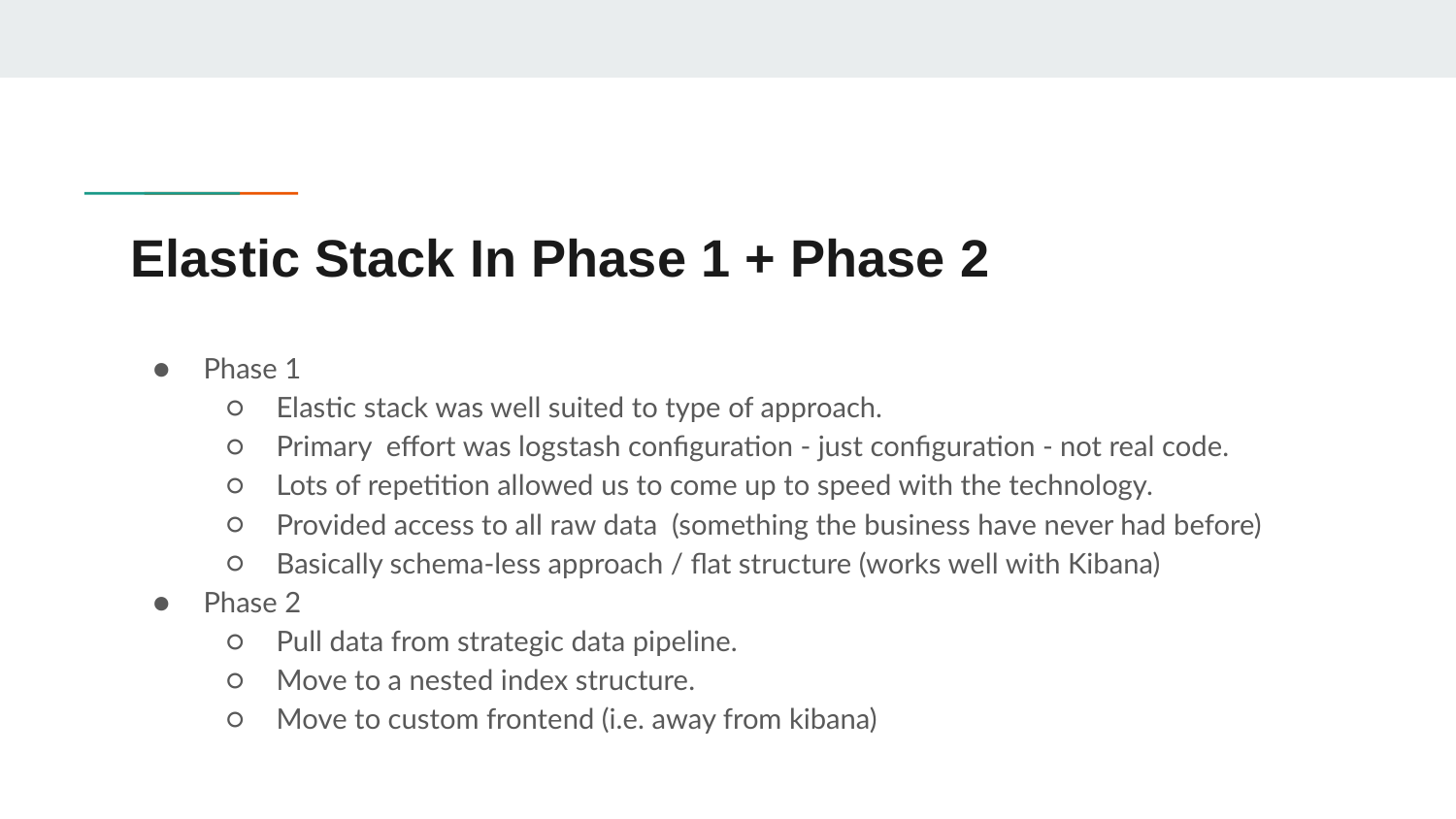

# Elastic Stack In Phase 1 + Phase 2
Phase 1
Elastic stack was well suited to type of approach.
Primary  effort was logstash configuration - just configuration - not real code.
Lots of repetition allowed us to come up to speed with the technology.
Provided access to all raw data  (something the business have never had before)
Basically schema-less approach / flat structure (works well with Kibana)
Phase 2
Pull data from strategic data pipeline.
Move to a nested index structure.
Move to custom frontend (i.e. away from kibana)